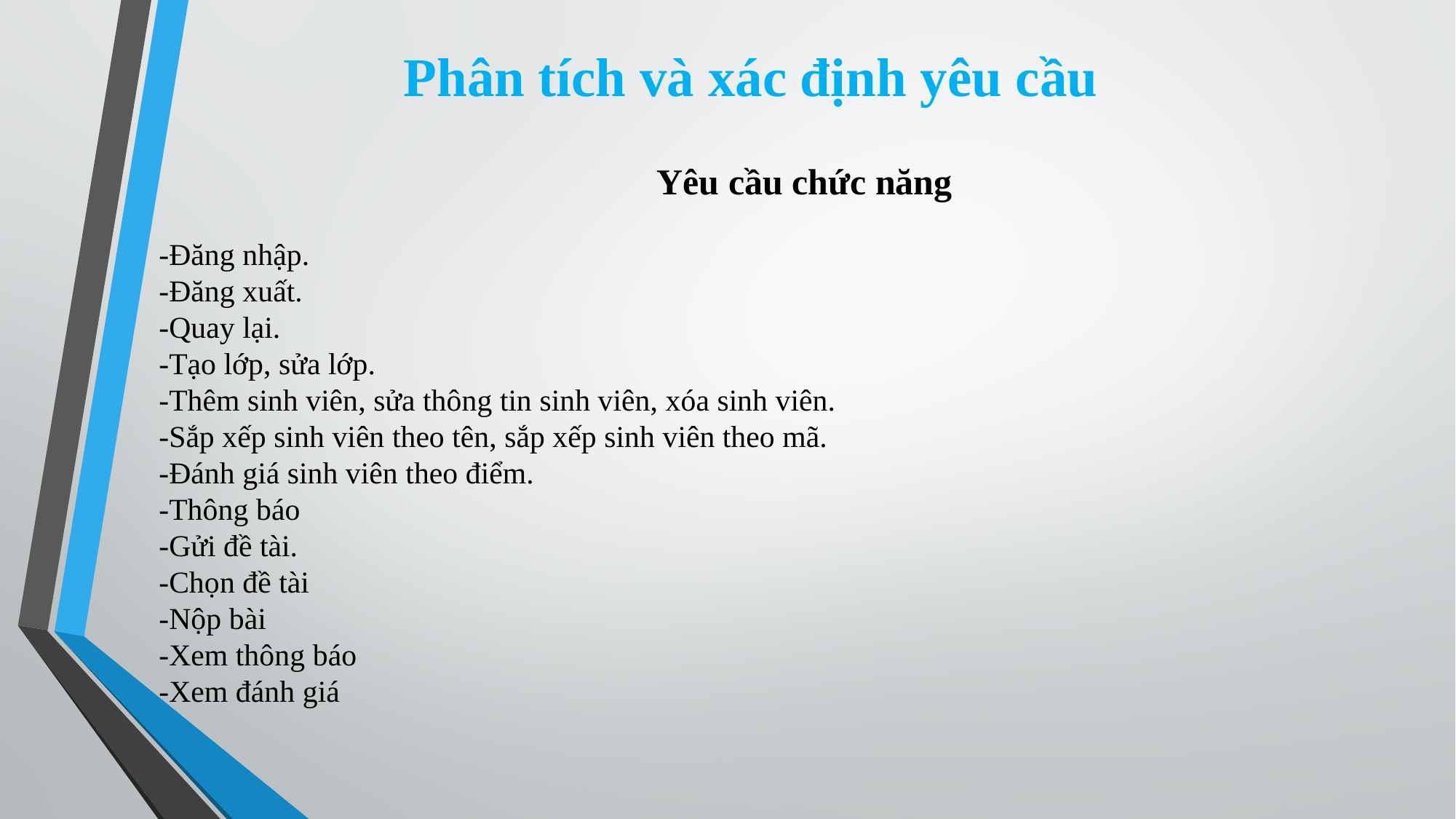

Phân tích và xác định yêu cầu
Yêu cầu chức năng

-Đăng nhập.
-Đăng xuất.
-Quay lại.
-Tạo lớp, sửa lớp.
-Thêm sinh viên, sửa thông tin sinh viên, xóa sinh viên.
-Sắp xếp sinh viên theo tên, sắp xếp sinh viên theo mã.
-Đánh giá sinh viên theo điểm.
-Thông báo
-Gửi đề tài.
-Chọn đề tài
-Nộp bài
-Xem thông báo
-Xem đánh giá